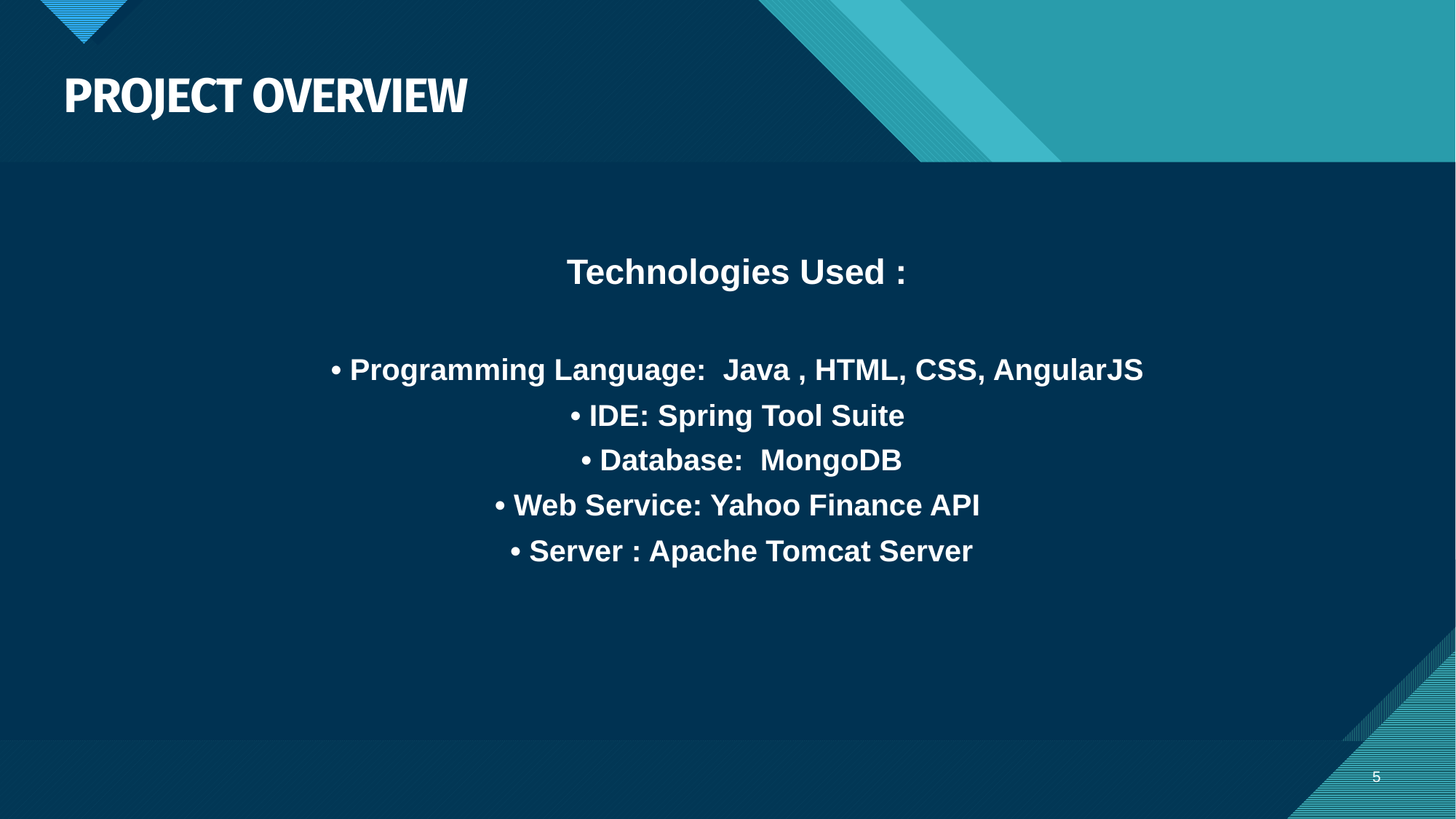

# PROJECT OVERVIEW
Technologies Used :

• Programming Language:  Java , HTML, CSS, AngularJS
• IDE: Spring Tool Suite
• Database:  MongoDB
• Web Service: Yahoo Finance API
• Server : Apache Tomcat Server
5